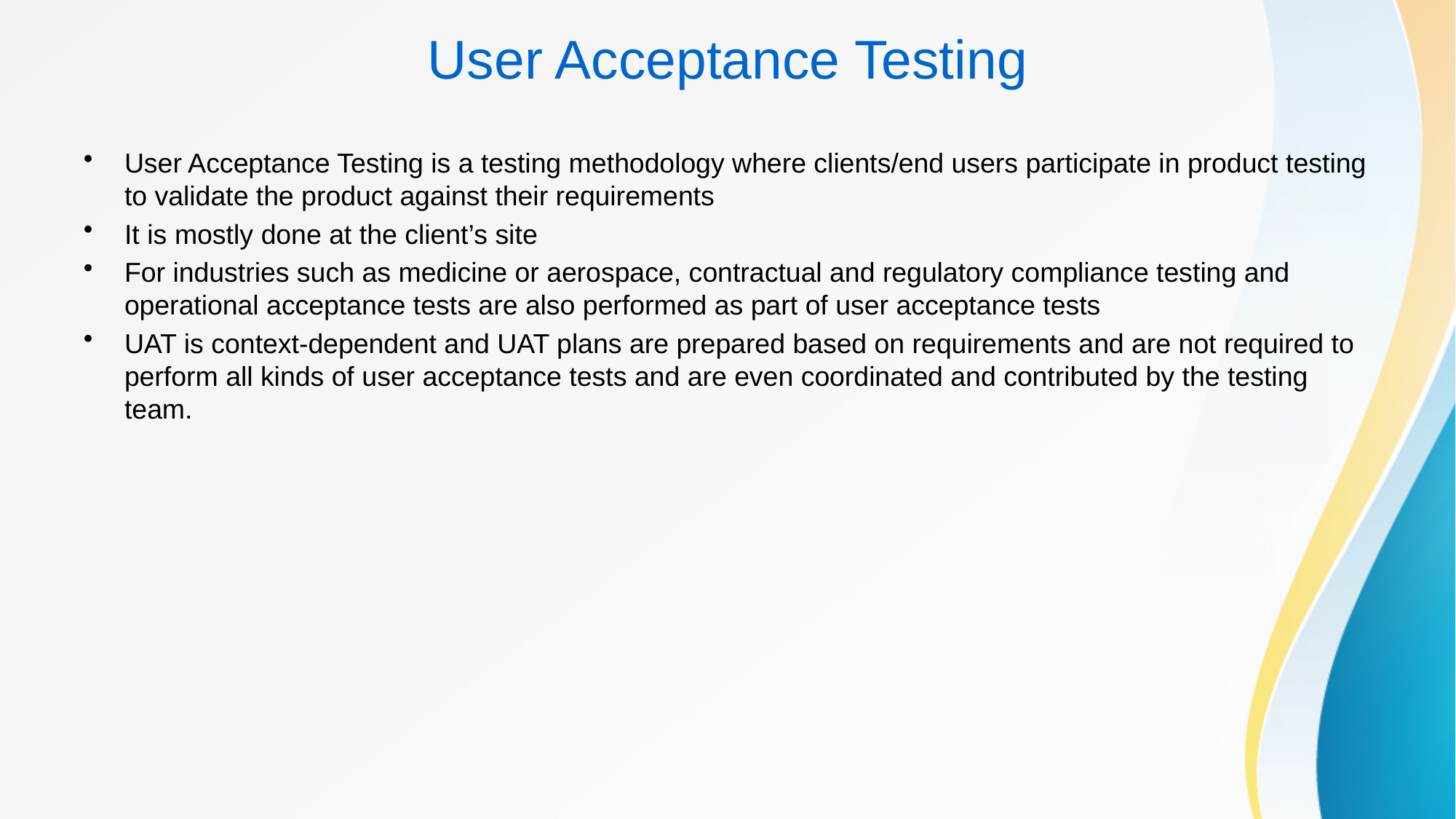

# User Acceptance Testing
User Acceptance Testing is a testing methodology where clients/end users participate in product testing to validate the product against their requirements
It is mostly done at the client’s site
For industries such as medicine or aerospace, contractual and regulatory compliance testing and operational acceptance tests are also performed as part of user acceptance tests
UAT is context-dependent and UAT plans are prepared based on requirements and are not required to perform all kinds of user acceptance tests and are even coordinated and contributed by the testing team.